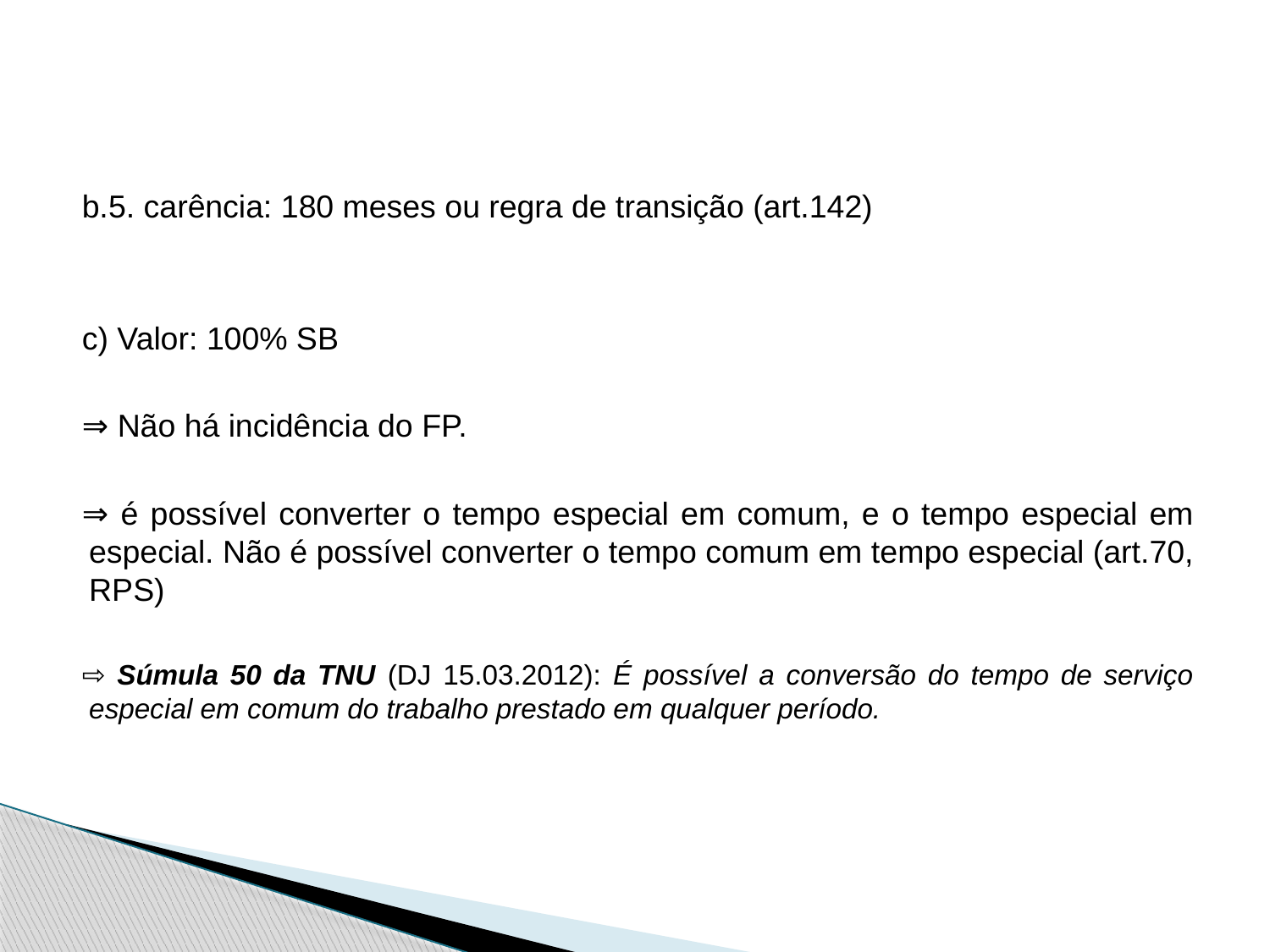

#

b.5. carência: 180 meses ou regra de transição (art.142)

c) Valor: 100% SB

⇒ Não há incidência do FP.

⇒ é possível converter o tempo especial em comum, e o tempo especial em especial. Não é possível converter o tempo comum em tempo especial (art.70, RPS)

⇨ Súmula 50 da TNU (DJ 15.03.2012): É possível a conversão do tempo de serviço especial em comum do trabalho prestado em qualquer período.